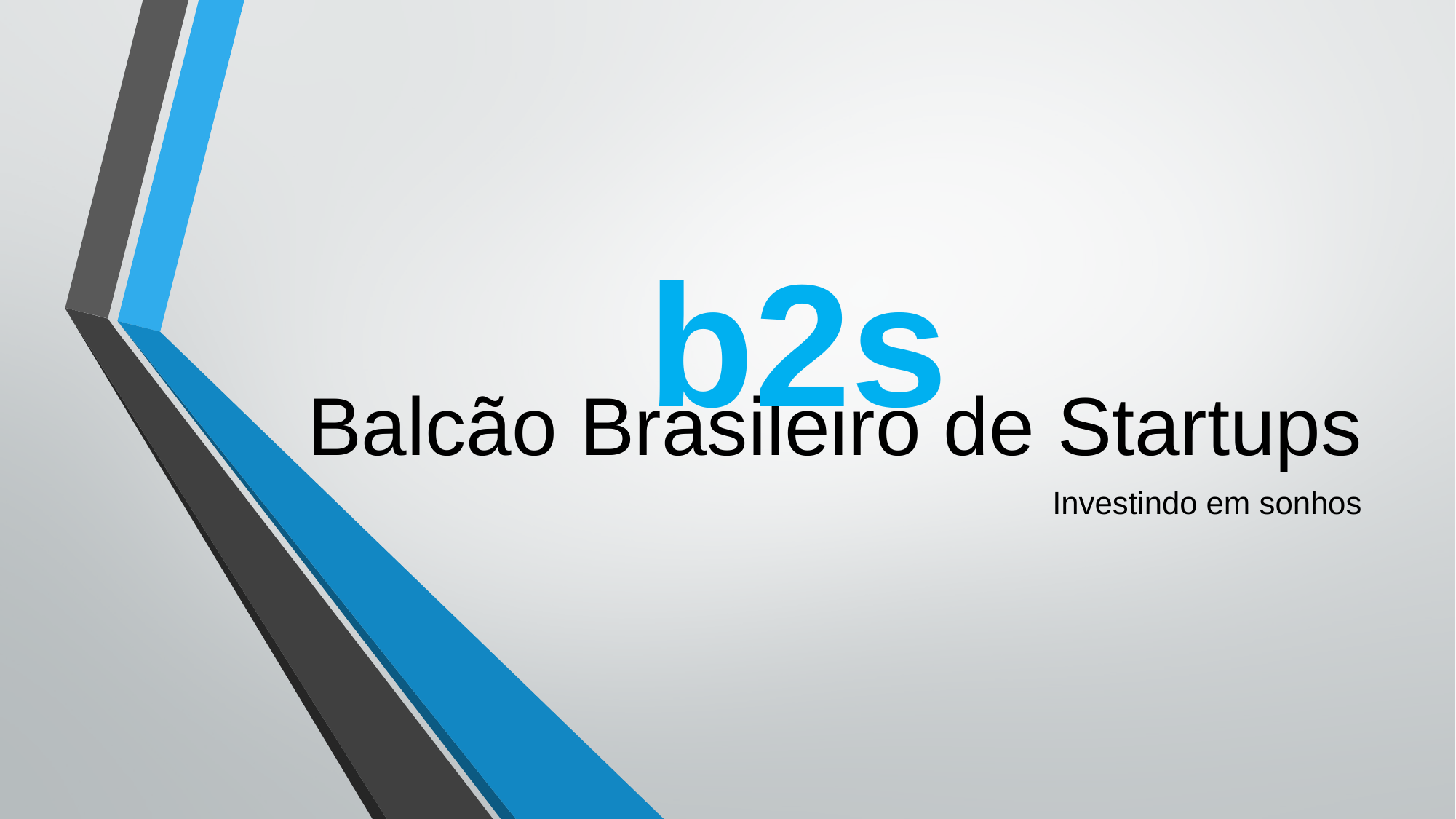

# Balcão Brasileiro de Startups
b2s
Investindo em sonhos